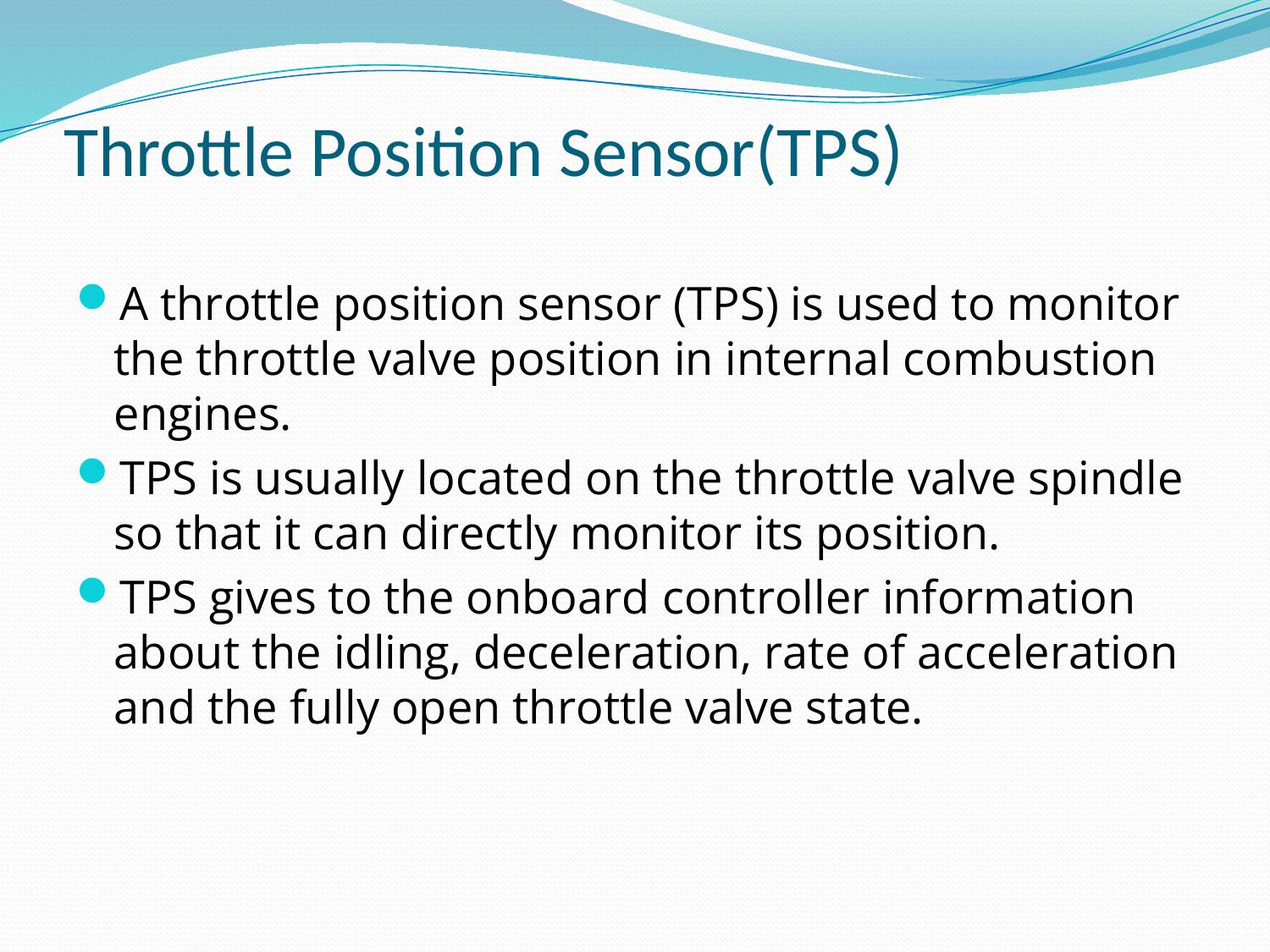

# Throttle Position Sensor(TPS)
A throttle position sensor (TPS) is used to monitor the throttle valve position in internal combustion engines.
TPS is usually located on the throttle valve spindle so that it can directly monitor its position.
TPS gives to the onboard controller information about the idling, deceleration, rate of acceleration and the fully open throttle valve state.